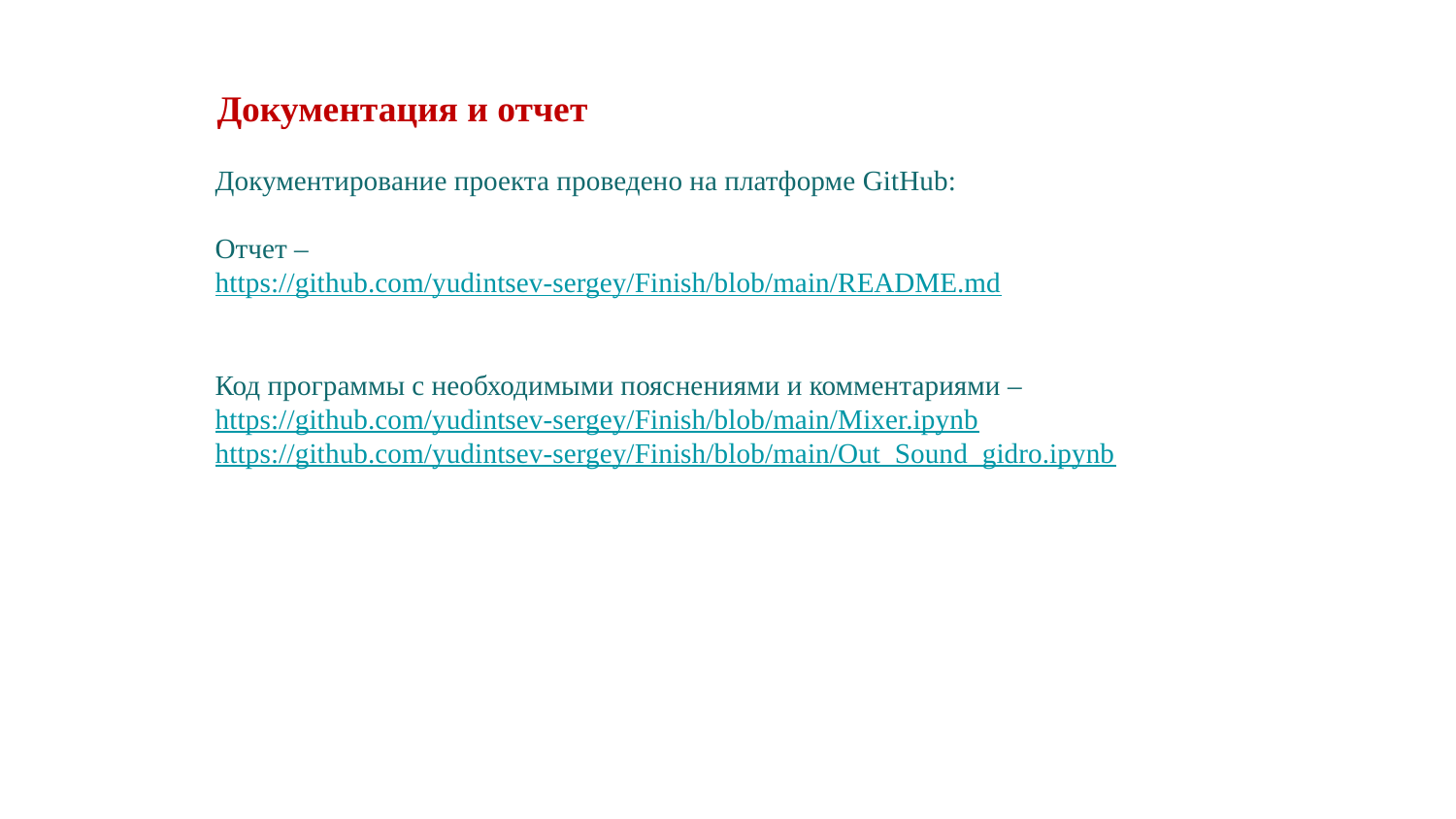

# Документация и отчет
Документирование проекта проведено на платформе GitHub:

Отчет –
https://github.com/yudintsev-sergey/Finish/blob/main/README.md

Код программы с необходимыми пояснениями и комментариями –
https://github.com/yudintsev-sergey/Finish/blob/main/Mixer.ipynb
https://github.com/yudintsev-sergey/Finish/blob/main/Out_Sound_gidro.ipynb